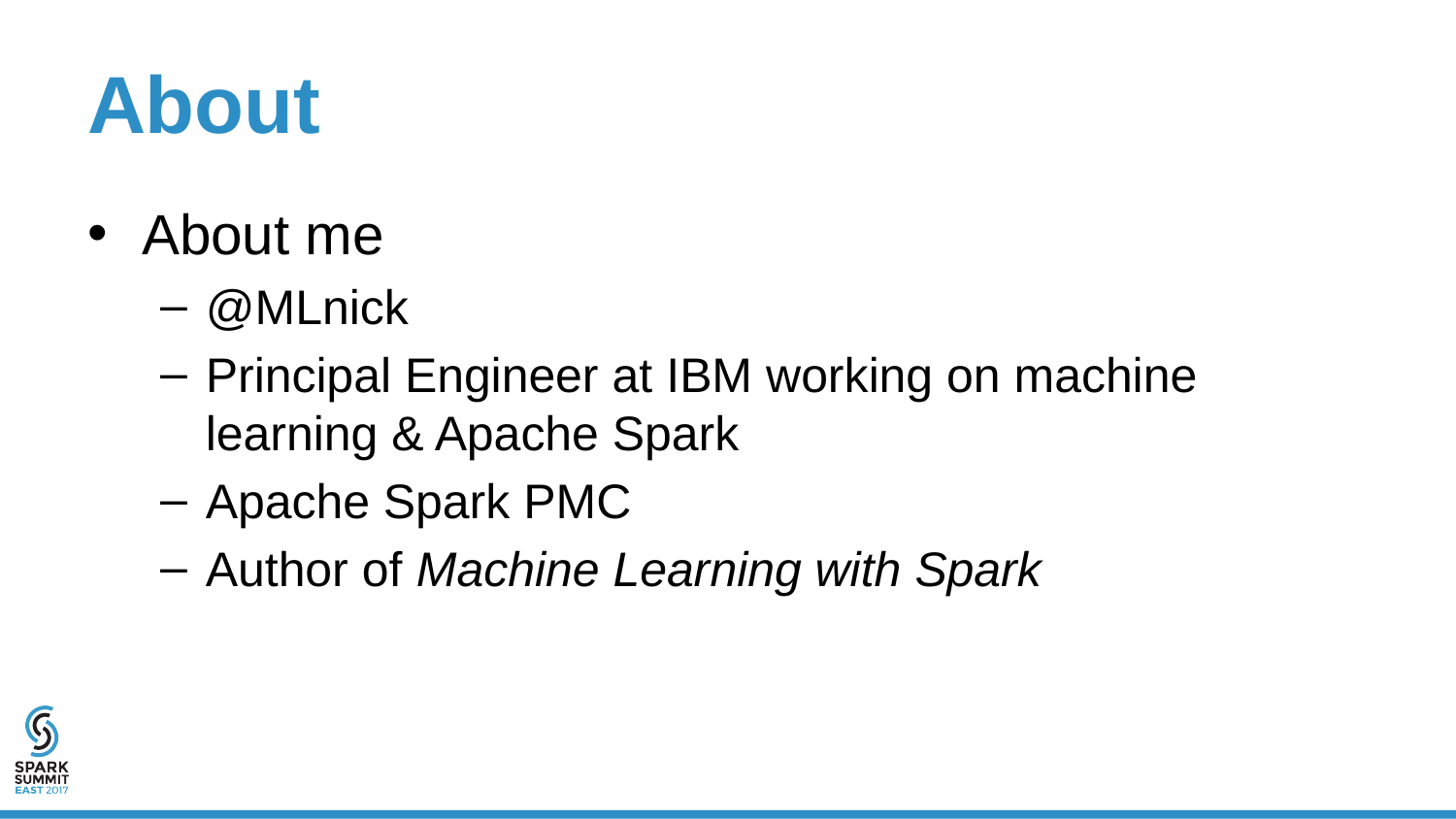

# About
About me
@MLnick
Principal Engineer at IBM working on machine learning & Apache Spark
Apache Spark PMC
Author of Machine Learning with Spark